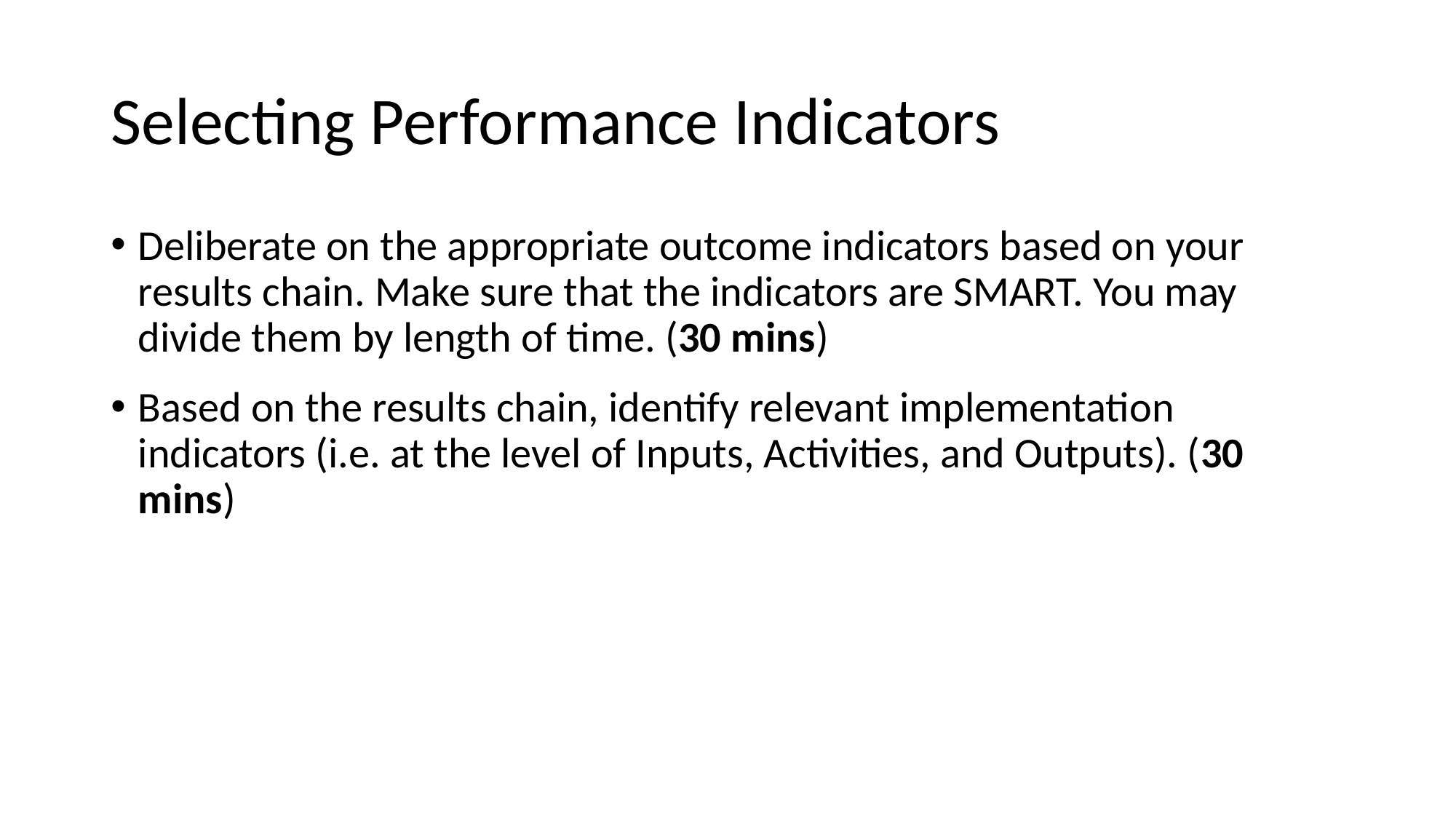

# Selecting Performance Indicators
Deliberate on the appropriate outcome indicators based on your results chain. Make sure that the indicators are SMART. You may divide them by length of time. (30 mins)
Based on the results chain, identify relevant implementation indicators (i.e. at the level of Inputs, Activities, and Outputs). (30 mins)